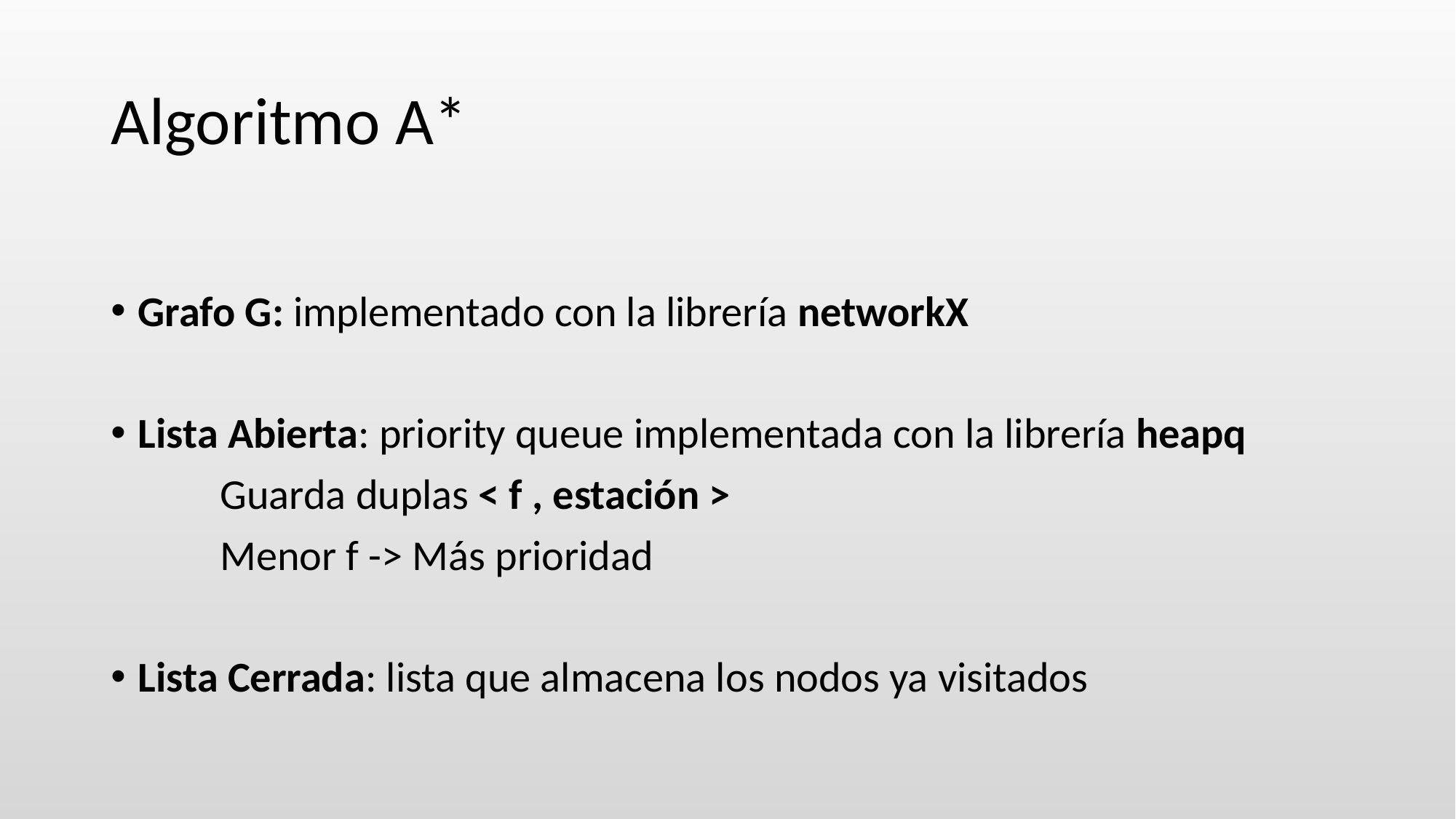

# Algoritmo A*

Grafo G: implementado con la librería networkX

Lista Abierta: priority queue implementada con la librería heapq
	Guarda duplas < f , estación >
	Menor f -> Más prioridad

Lista Cerrada: lista que almacena los nodos ya visitados